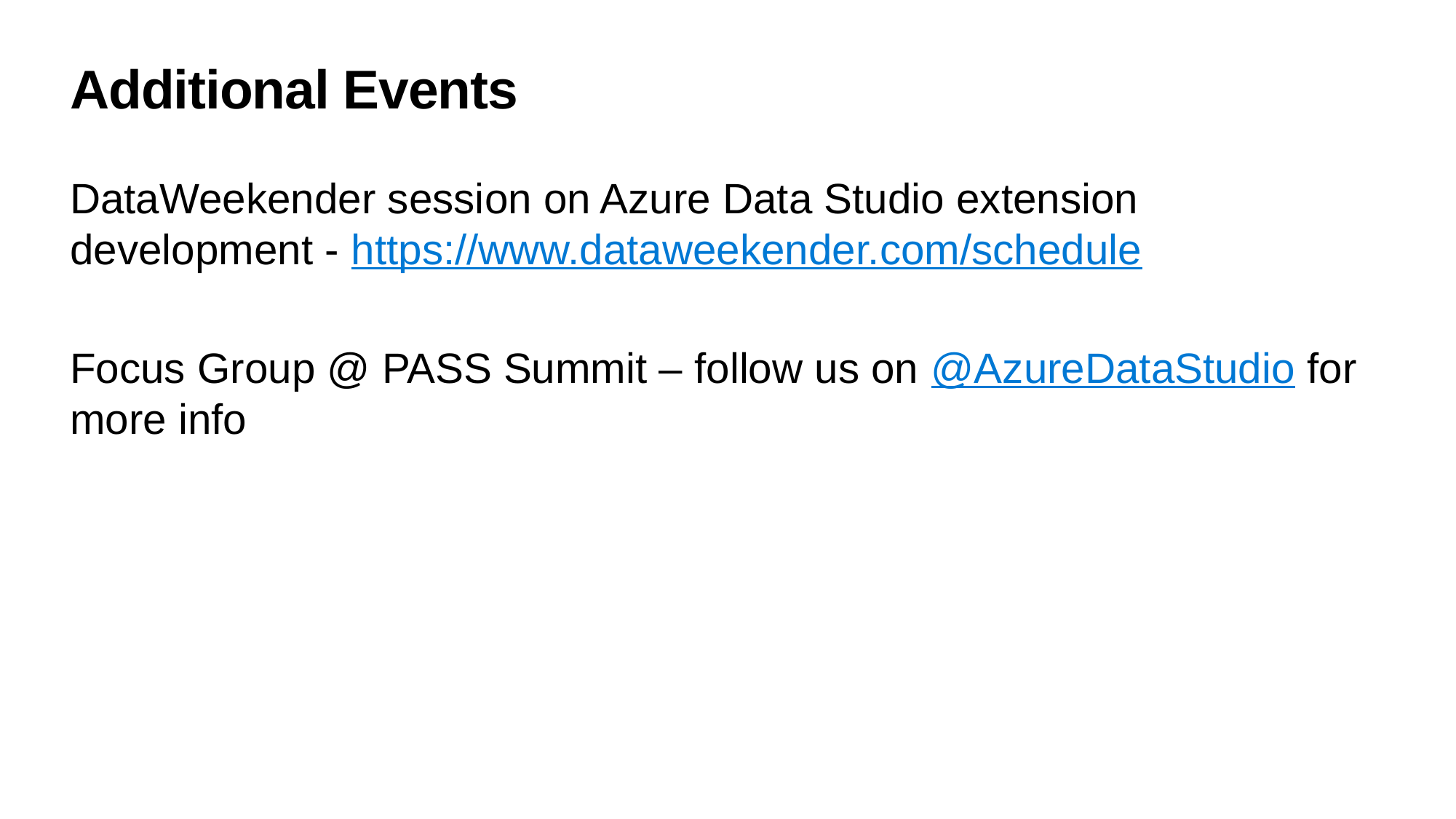

# Additional Events
DataWeekender session on Azure Data Studio extension development - https://www.dataweekender.com/schedule

Focus Group @ PASS Summit – follow us on @AzureDataStudio for more info